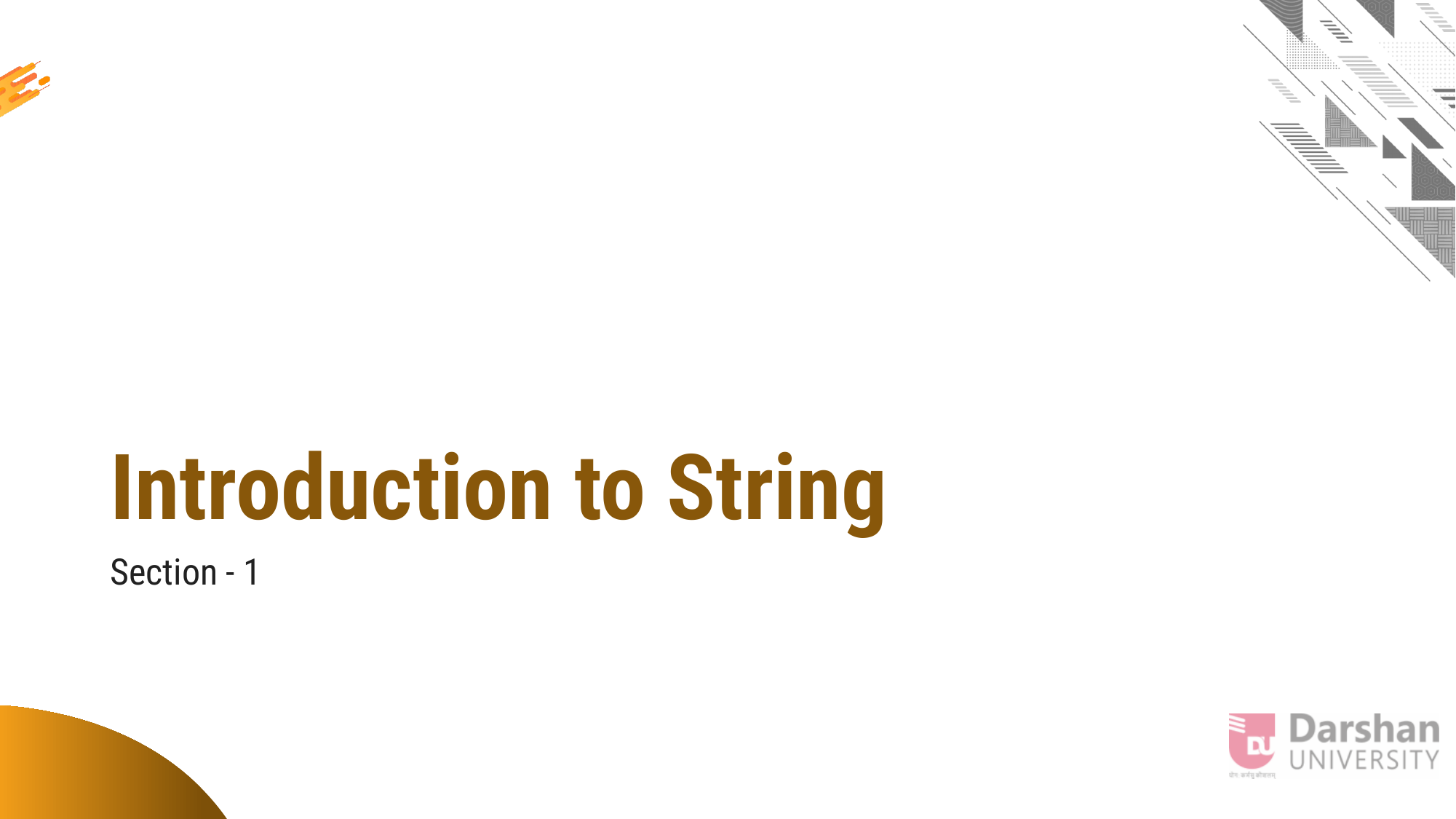

# Introduction to String
Section - 1